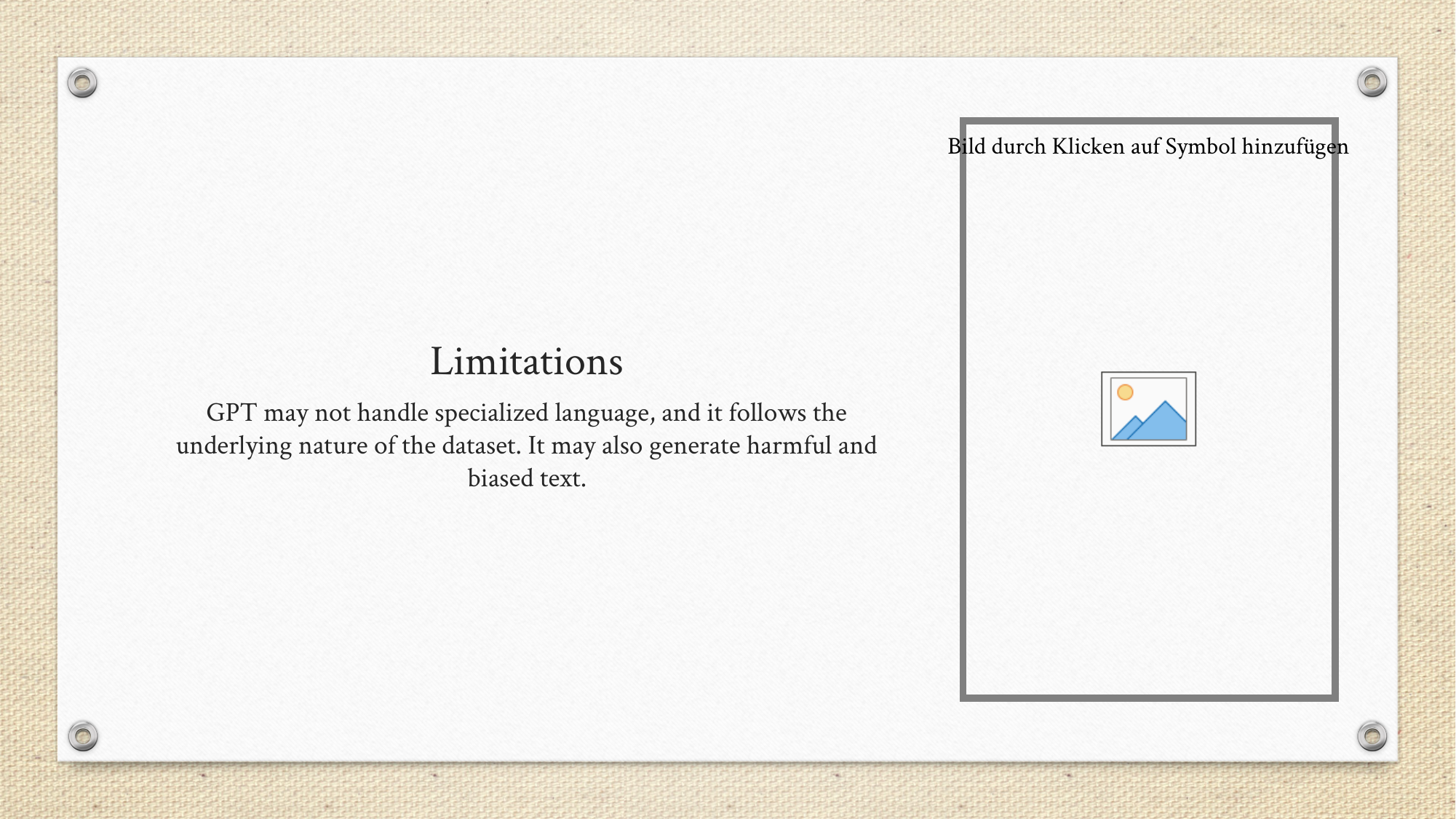

# Limitations
GPT may not handle specialized language, and it follows the underlying nature of the dataset. It may also generate harmful and biased text.